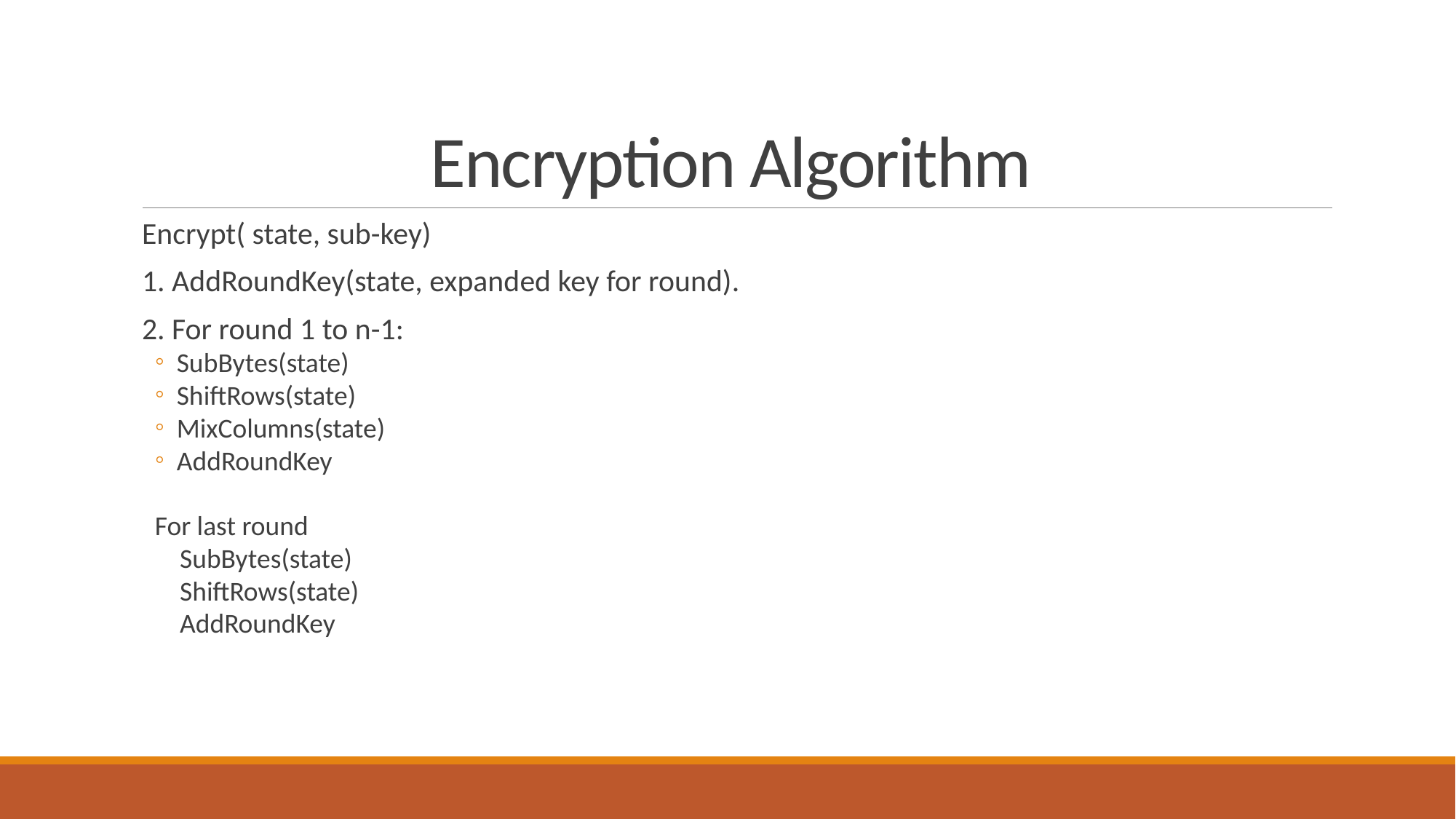

# Encryption Algorithm
Encrypt( state, sub-key)
1. AddRoundKey(state, expanded key for round).
2. For round 1 to n-1:
SubBytes(state)
ShiftRows(state)
MixColumns(state)
AddRoundKey

For last round
    SubBytes(state)
    ShiftRows(state)
    AddRoundKey